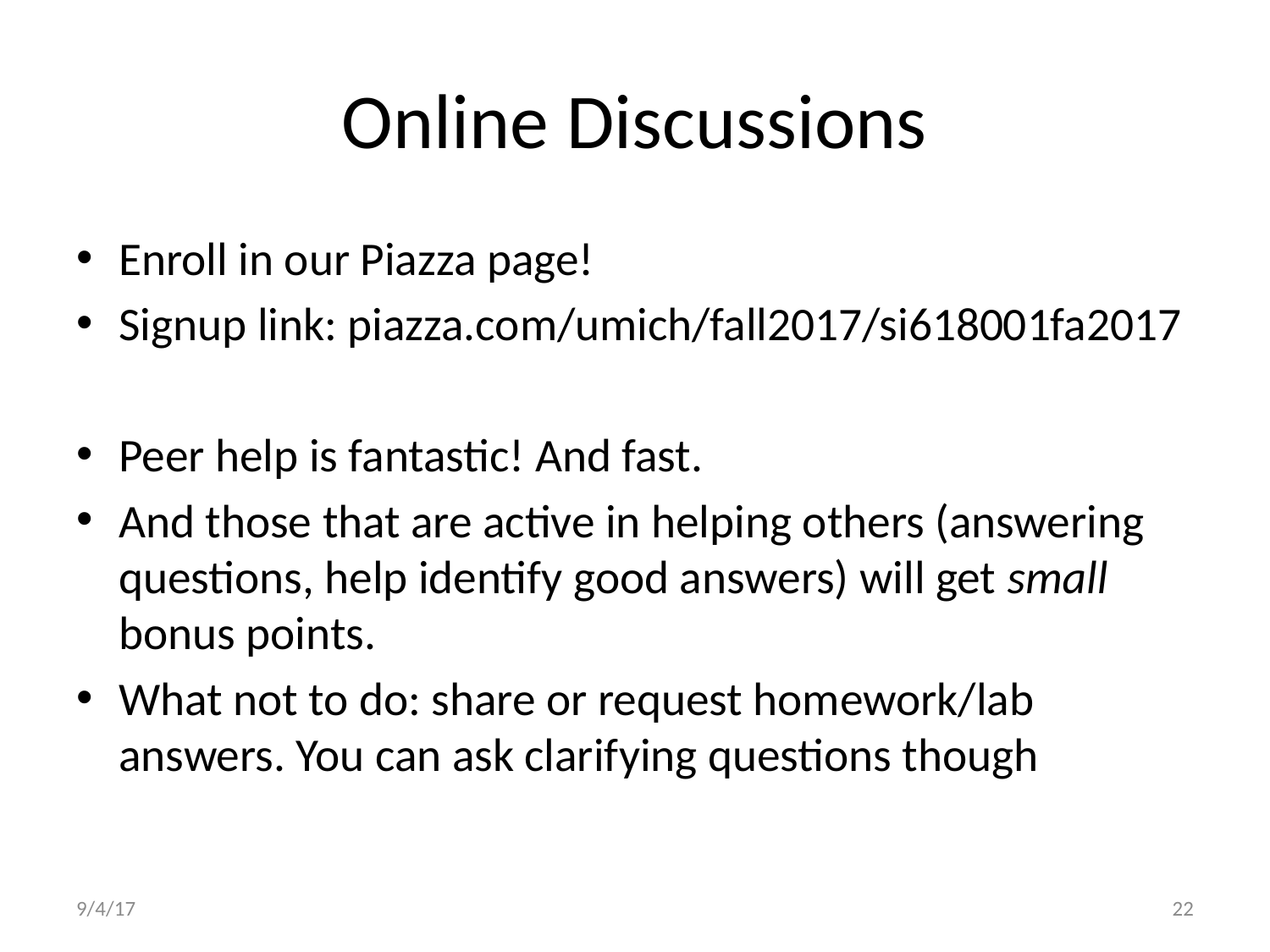

# Online Discussions
Enroll in our Piazza page!
Signup link: piazza.com/umich/fall2017/si618001fa2017

Peer help is fantastic! And fast.
And those that are active in helping others (answering questions, help identify good answers) will get small bonus points.
What not to do: share or request homework/lab answers. You can ask clarifying questions though
9/4/17
22